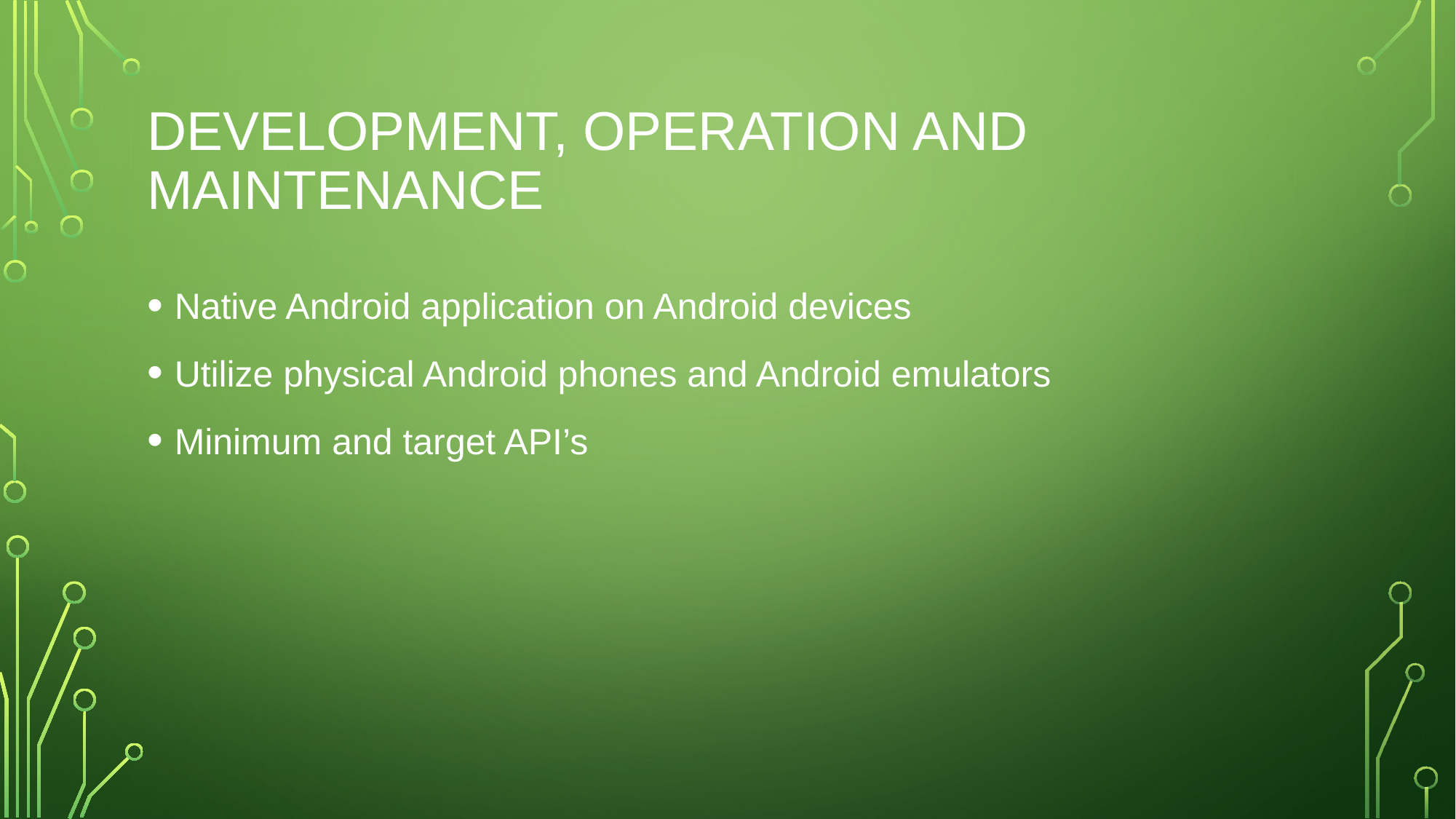

# Development, Operation and Maintenance
Native Android application on Android devices
Utilize physical Android phones and Android emulators
Minimum and target API’s